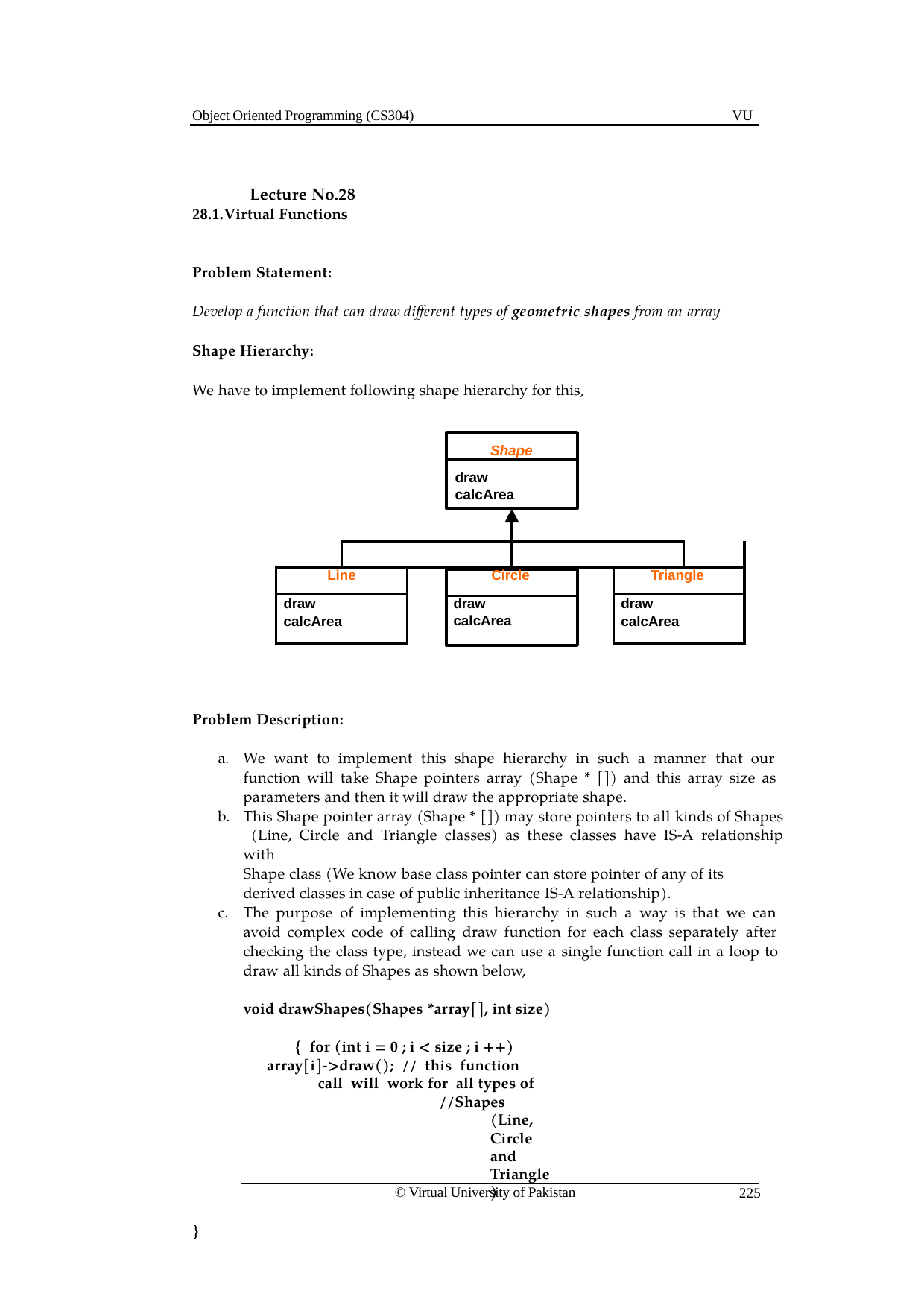

Object Oriented Programming (CS304)
VU

Lecture No.28
28.1.Virtual Functions

Problem Statement:

Develop a function that can draw different types of geometric shapes from an array

Shape Hierarchy:

We have to implement following shape hierarchy for this,

Shape
draw  calcArea

|  |  |  |  |  |
| --- | --- | --- | --- | --- |
| Line |  | Circle draw calcArea | Triangle |  |
| draw calcArea |  |  | draw calcArea |  |

Problem Description:

We want to implement this shape hierarchy in such a manner that our  function will take Shape pointers array (Shape * []) and this array size as  parameters and then it will draw the appropriate shape.
This Shape pointer array (Shape * []) may store pointers to all kinds of Shapes  (Line, Circle and Triangle classes) as these classes have IS-A relationship with
Shape class (We know base class pointer can store pointer of any of its  derived classes in case of public inheritance IS-A relationship).
The purpose of implementing this hierarchy in such a way is that we can  avoid complex code of calling draw function for each class separately after  checking the class type, instead we can use a single function call in a loop to  draw all kinds of Shapes as shown below,
void drawShapes(Shapes *array[], int size){  for (int i = 0 ; i < size ; i ++)
array[i]->draw();  //  this  function  call  will  work for  all types of
//Shapes (Line, Circle and Triangle)

}
© Virtual University of Pakistan

225